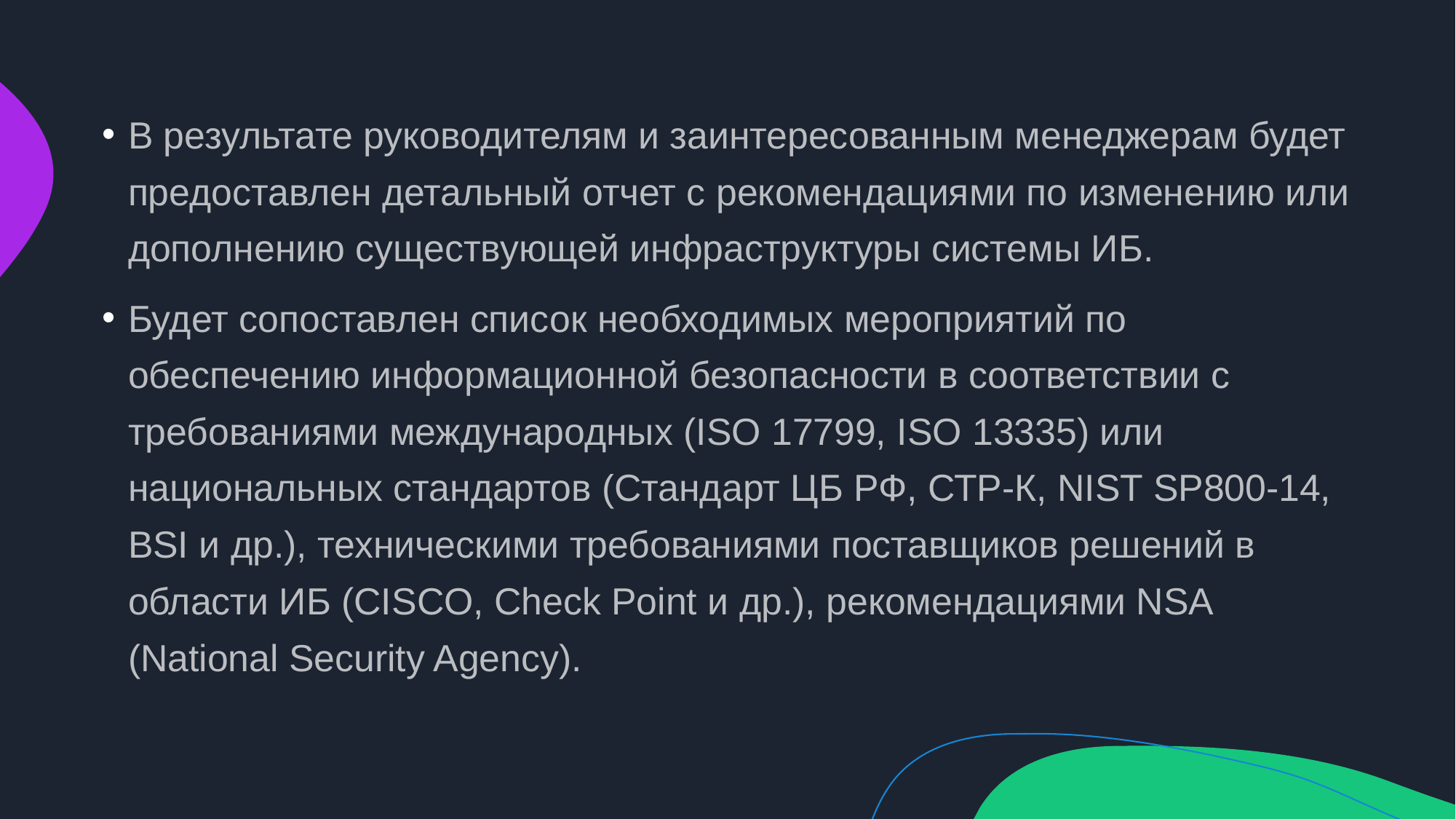

В результате руководителям и заинтересованным менеджерам будет предоставлен детальный отчет с рекомендациями по изменению или дополнению существующей инфраструктуры системы ИБ.
Будет сопоставлен список необходимых мероприятий по обеспечению информационной безопасности в соответствии с требованиями международных (ISO 17799, ISO 13335) или национальных стандартов (Стандарт ЦБ РФ, СТР-К, NIST SP800-14, BSI и др.), техническими требованиями поставщиков решений в области ИБ (CISCO, Check Point и др.), рекомендациями NSA (National Security Agency).